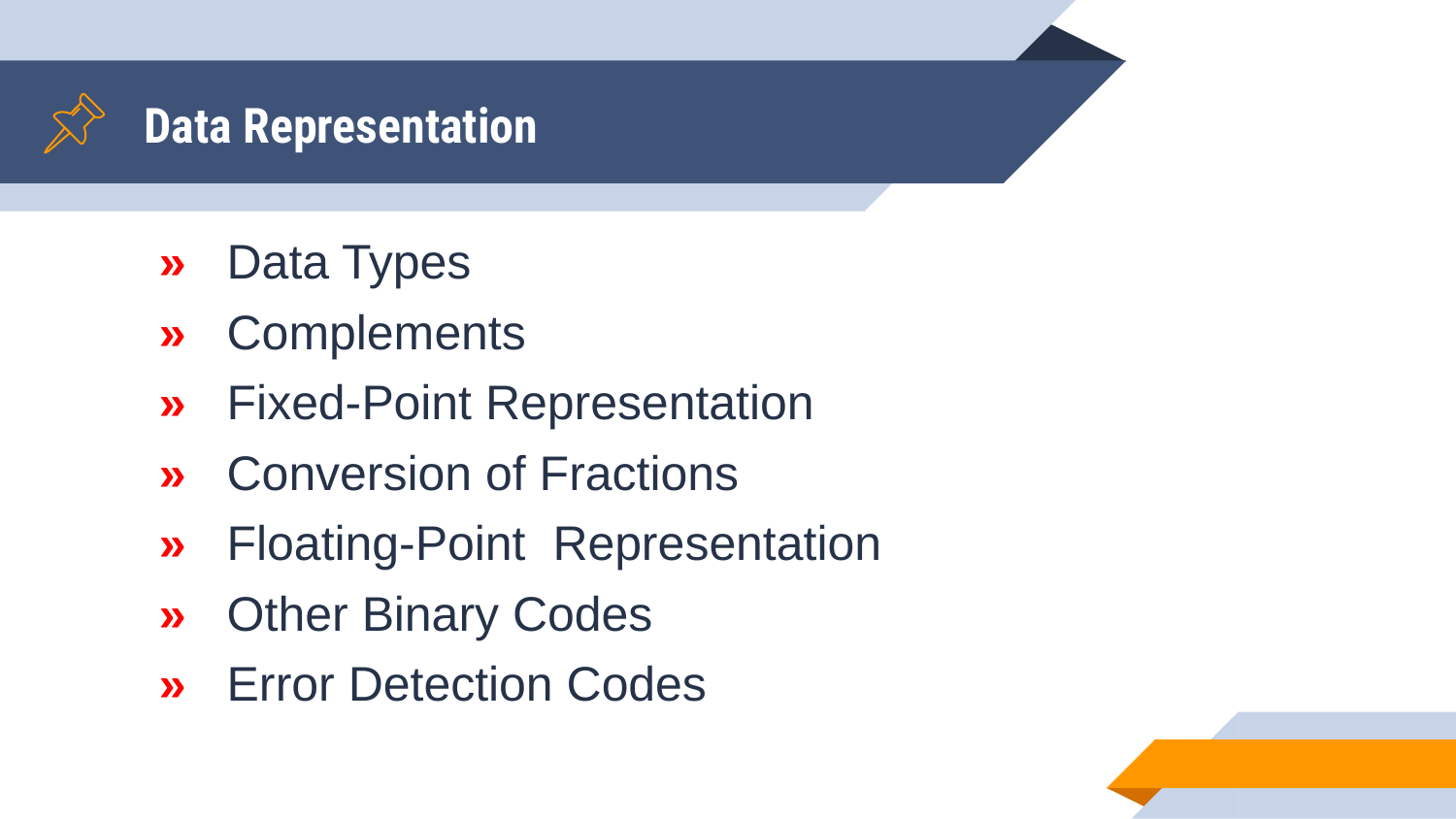

# Data Representation

»   Data Types
»   Complements
»   Fixed-Point Representation
»   Conversion of Fractions
»   Floating-Point  Representation
»   Other Binary Codes
»   Error Detection Codes
67